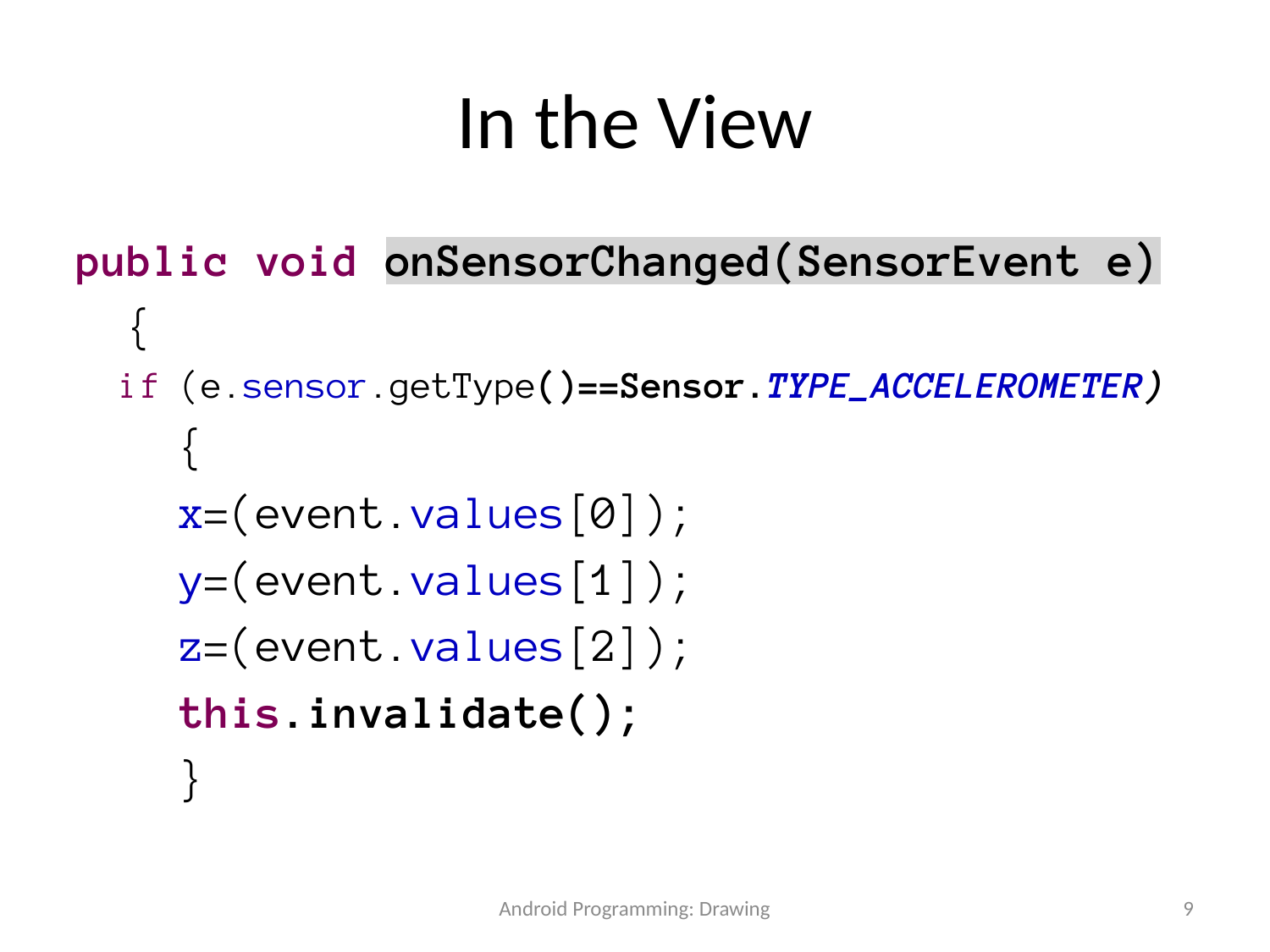

# In the View
public void onSensorChanged(SensorEvent e)
  {
  if (e.sensor.getType()==Sensor.TYPE_ACCELEROMETER)
    {
    x=(event.values[0]);
    y=(event.values[1]);
    z=(event.values[2]);
    this.invalidate();
    }
Android Programming: Drawing
9